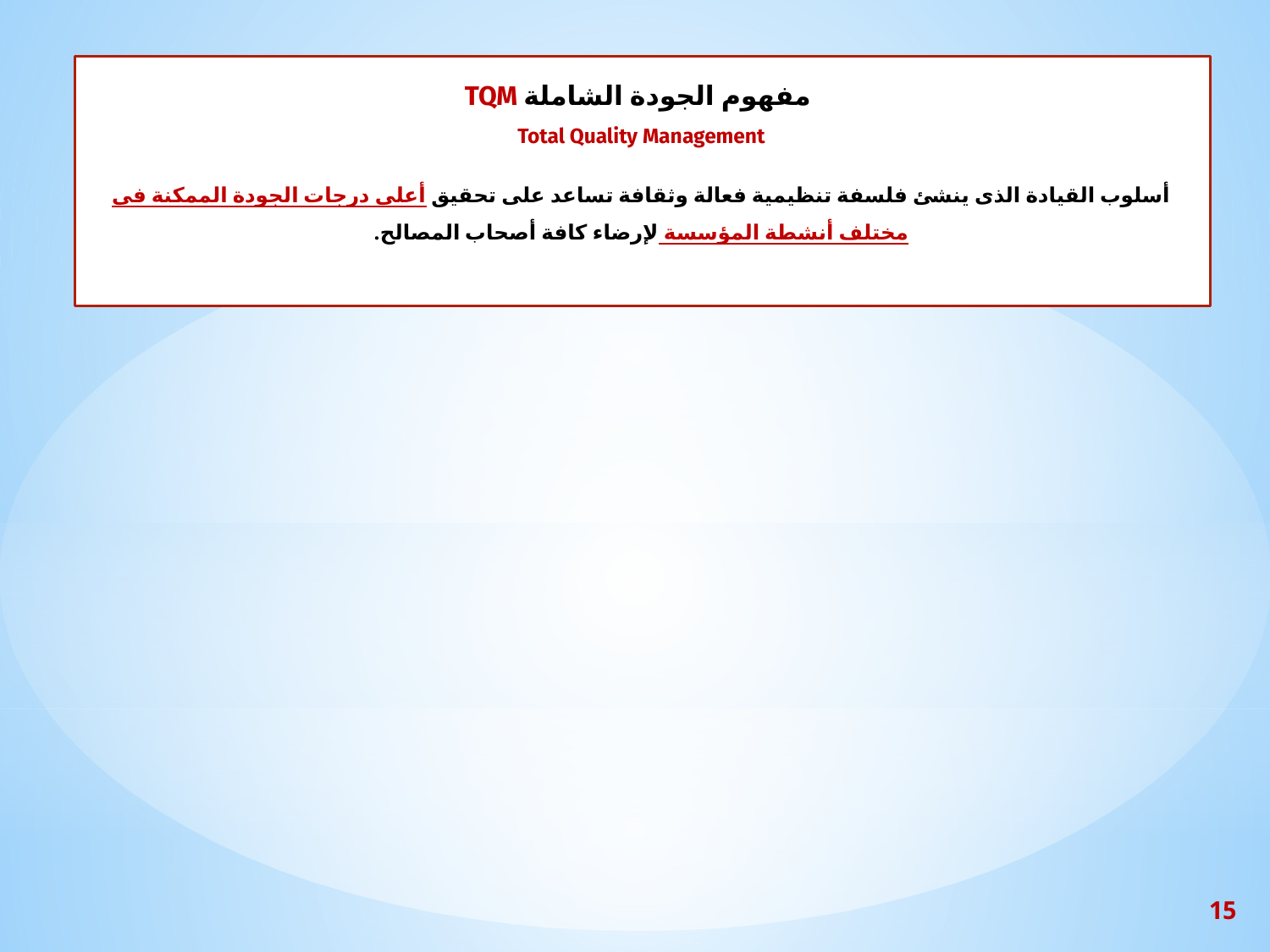

# مفهوم الجودة الشاملةTQM Total Quality Management أسلوب القيادة الذى ينشئ فلسفة تنظيمية فعالة وثقافة تساعد على تحقيق أعلى درجات الجودة الممكنة فى مختلف أنشطة المؤسسة لإرضاء كافة أصحاب المصالح.
15